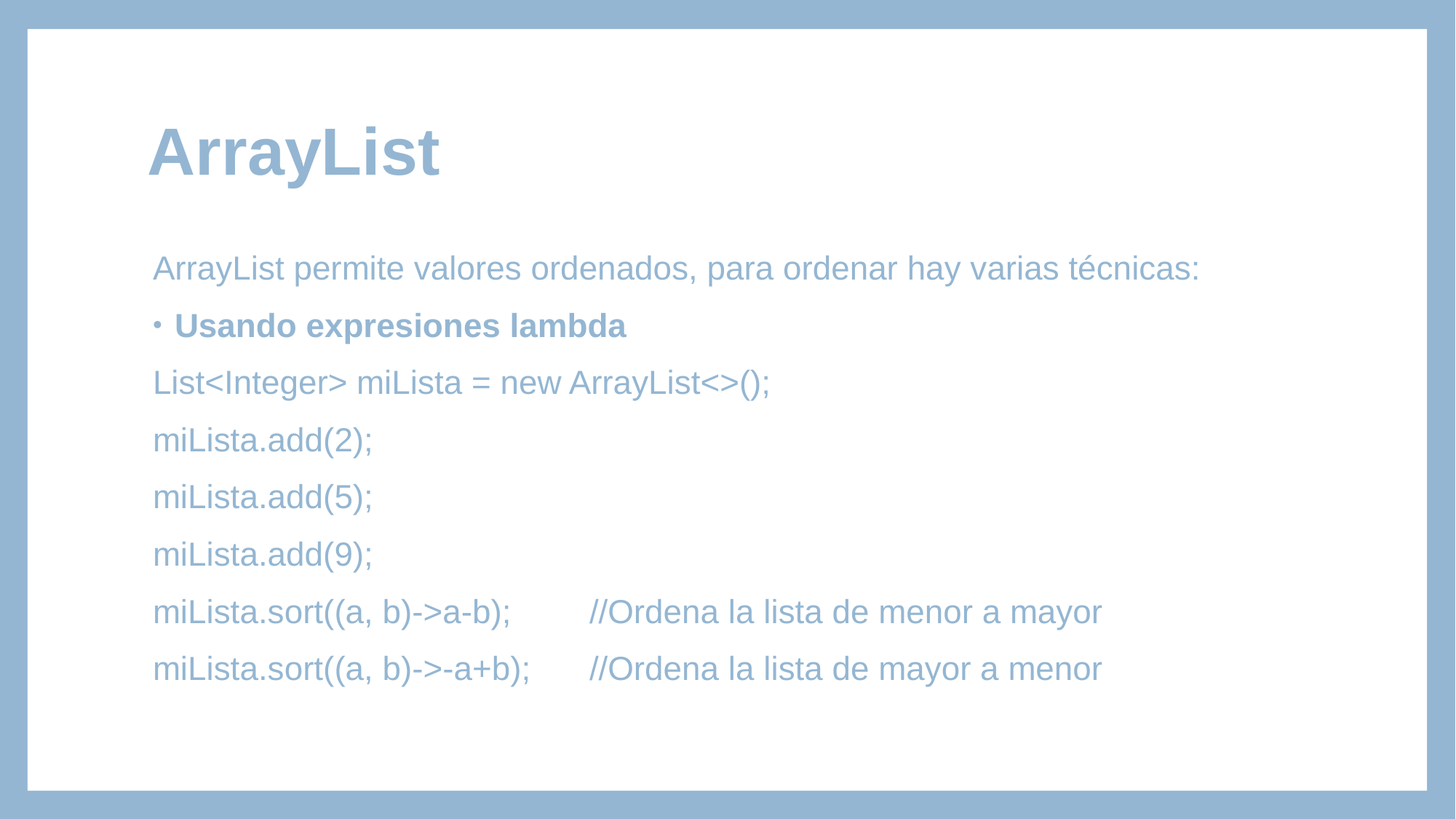

# ArrayList
ArrayList permite valores ordenados, para ordenar hay varias técnicas:
Usando expresiones lambda
List<Integer> miLista = new ArrayList<>();
miLista.add(2);
miLista.add(5);
miLista.add(9);
miLista.sort((a, b)->a-b);	//Ordena la lista de menor a mayor
miLista.sort((a, b)->-a+b);	//Ordena la lista de mayor a menor